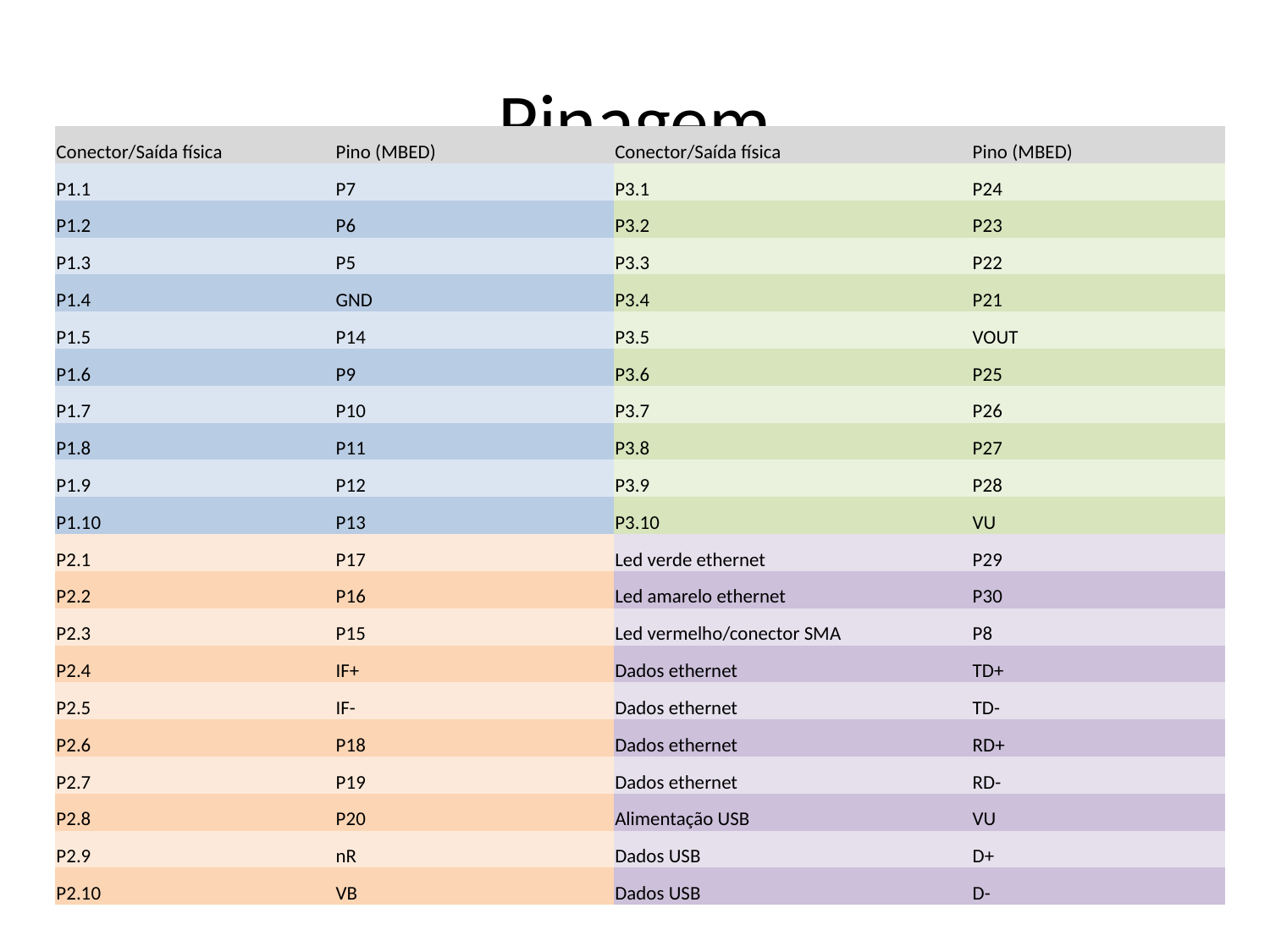

# Pinagem
| Conector/Saída física | Pino (MBED) | Conector/Saída física | Pino (MBED) |
| --- | --- | --- | --- |
| P1.1 | P7 | P3.1 | P24 |
| P1.2 | P6 | P3.2 | P23 |
| P1.3 | P5 | P3.3 | P22 |
| P1.4 | GND | P3.4 | P21 |
| P1.5 | P14 | P3.5 | VOUT |
| P1.6 | P9 | P3.6 | P25 |
| P1.7 | P10 | P3.7 | P26 |
| P1.8 | P11 | P3.8 | P27 |
| P1.9 | P12 | P3.9 | P28 |
| P1.10 | P13 | P3.10 | VU |
| P2.1 | P17 | Led verde ethernet | P29 |
| P2.2 | P16 | Led amarelo ethernet | P30 |
| P2.3 | P15 | Led vermelho/conector SMA | P8 |
| P2.4 | IF+ | Dados ethernet | TD+ |
| P2.5 | IF- | Dados ethernet | TD- |
| P2.6 | P18 | Dados ethernet | RD+ |
| P2.7 | P19 | Dados ethernet | RD- |
| P2.8 | P20 | Alimentação USB | VU |
| P2.9 | nR | Dados USB | D+ |
| P2.10 | VB | Dados USB | D- |